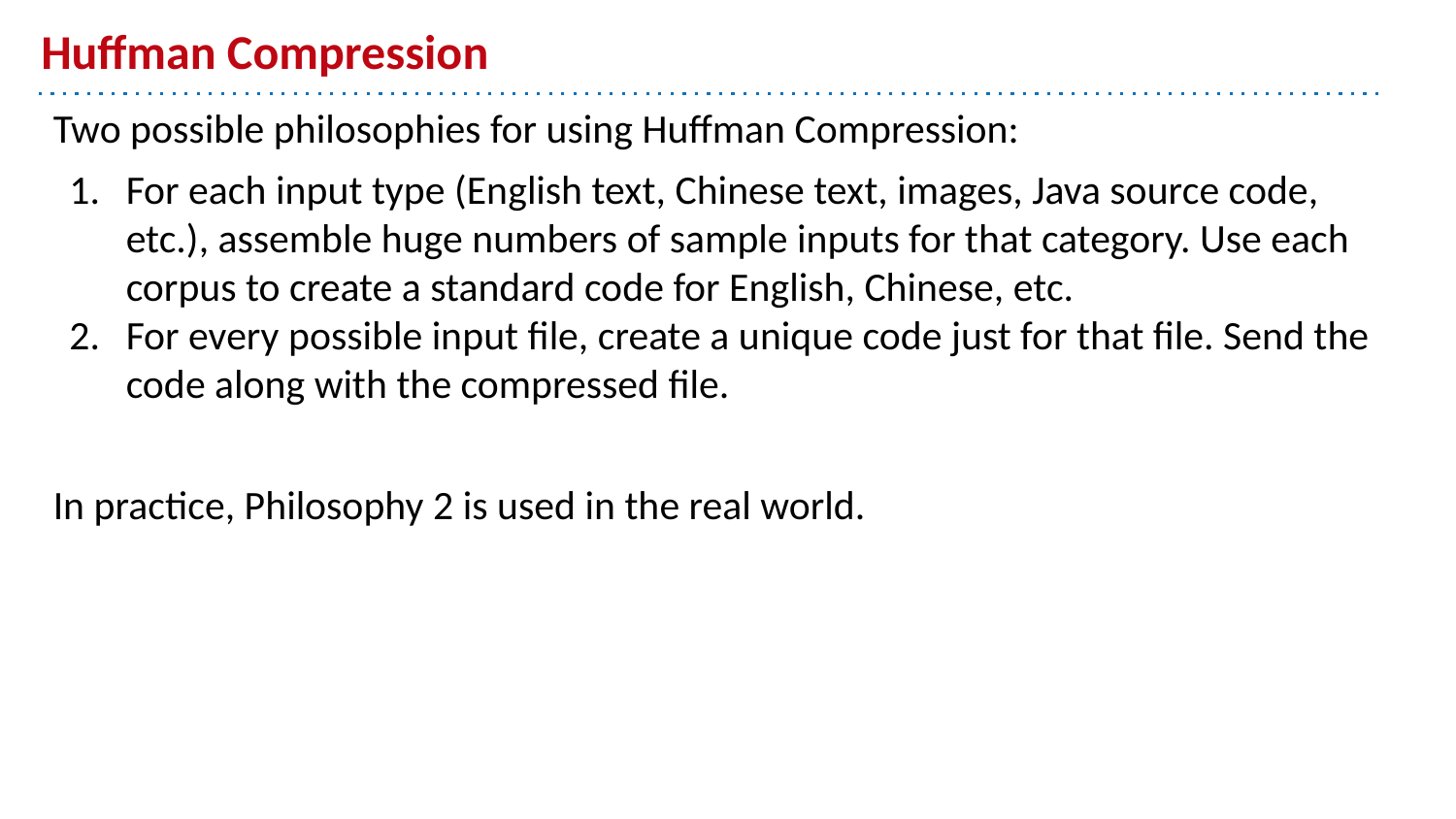

# Huffman Compression
Two possible philosophies for using Huffman Compression:
For each input type (English text, Chinese text, images, Java source code, etc.), assemble huge numbers of sample inputs for that category. Use each corpus to create a standard code for English, Chinese, etc.
For every possible input file, create a unique code just for that file. Send the code along with the compressed file.

In practice, Philosophy 2 is used in the real world.